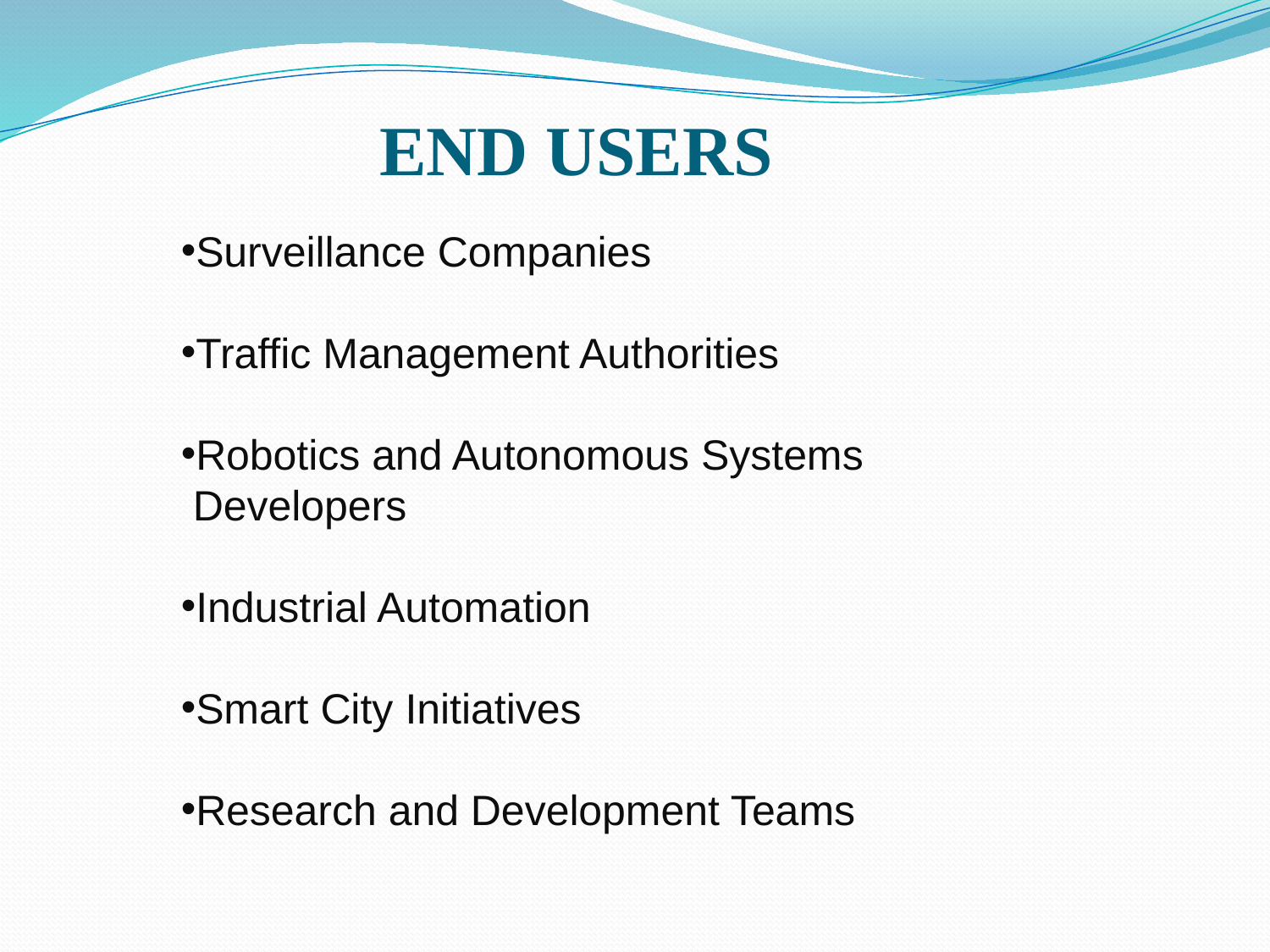

END USERS
Surveillance Companies

Traffic Management Authorities

Robotics and Autonomous Systems
 Developers

Industrial Automation

Smart City Initiatives

Research and Development Teams